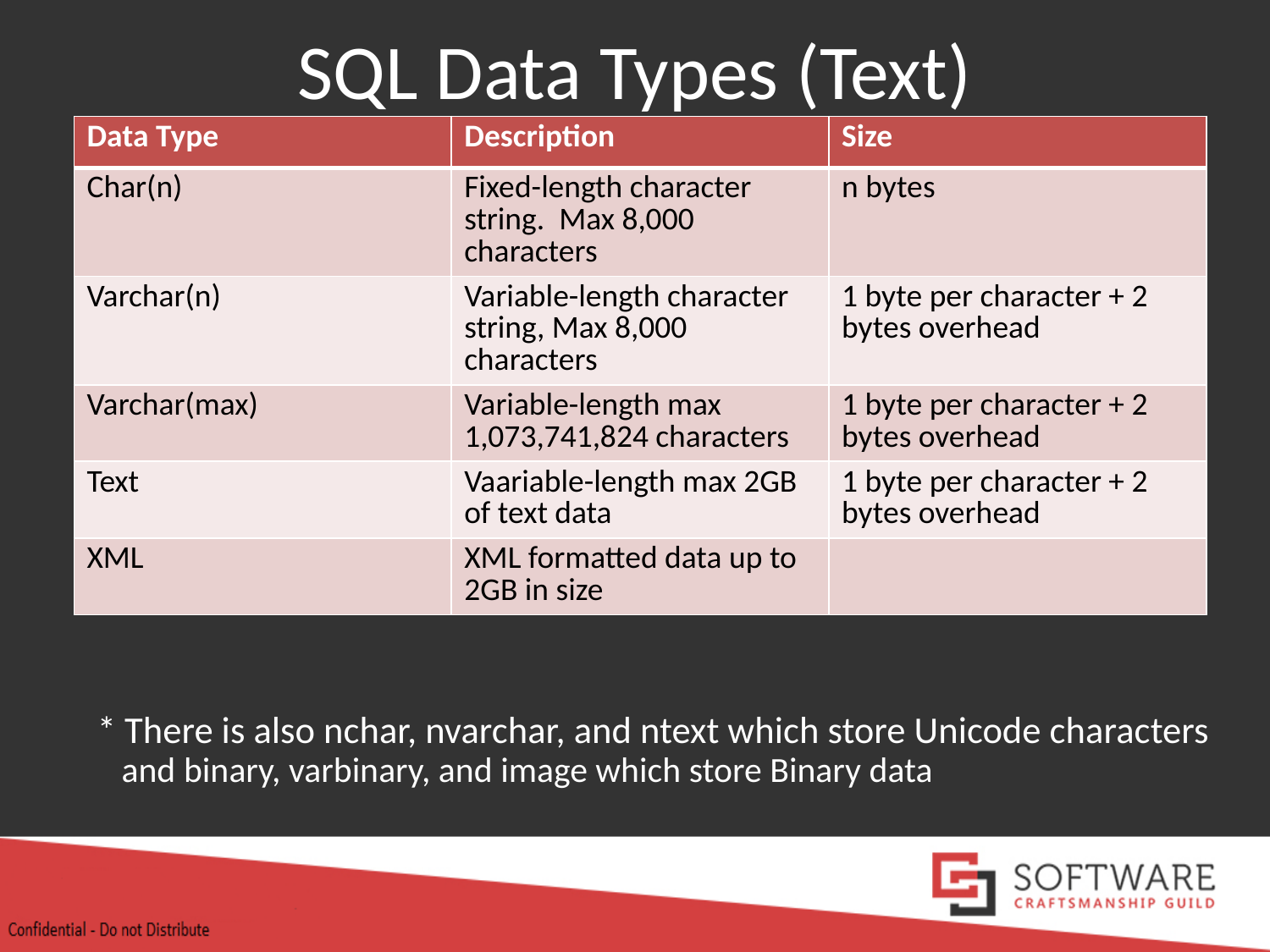

# SQL Data Types (Text)
| Data Type | Description | Size |
| --- | --- | --- |
| Char(n) | Fixed-length character string. Max 8,000 characters | n bytes |
| Varchar(n) | Variable-length character string, Max 8,000 characters | 1 byte per character + 2 bytes overhead |
| Varchar(max) | Variable-length max 1,073,741,824 characters | 1 byte per character + 2 bytes overhead |
| Text | Vaariable-length max 2GB of text data | 1 byte per character + 2 bytes overhead |
| XML | XML formatted data up to 2GB in size |  |
* There is also nchar, nvarchar, and ntext which store Unicode characters
   and binary, varbinary, and image which store Binary data